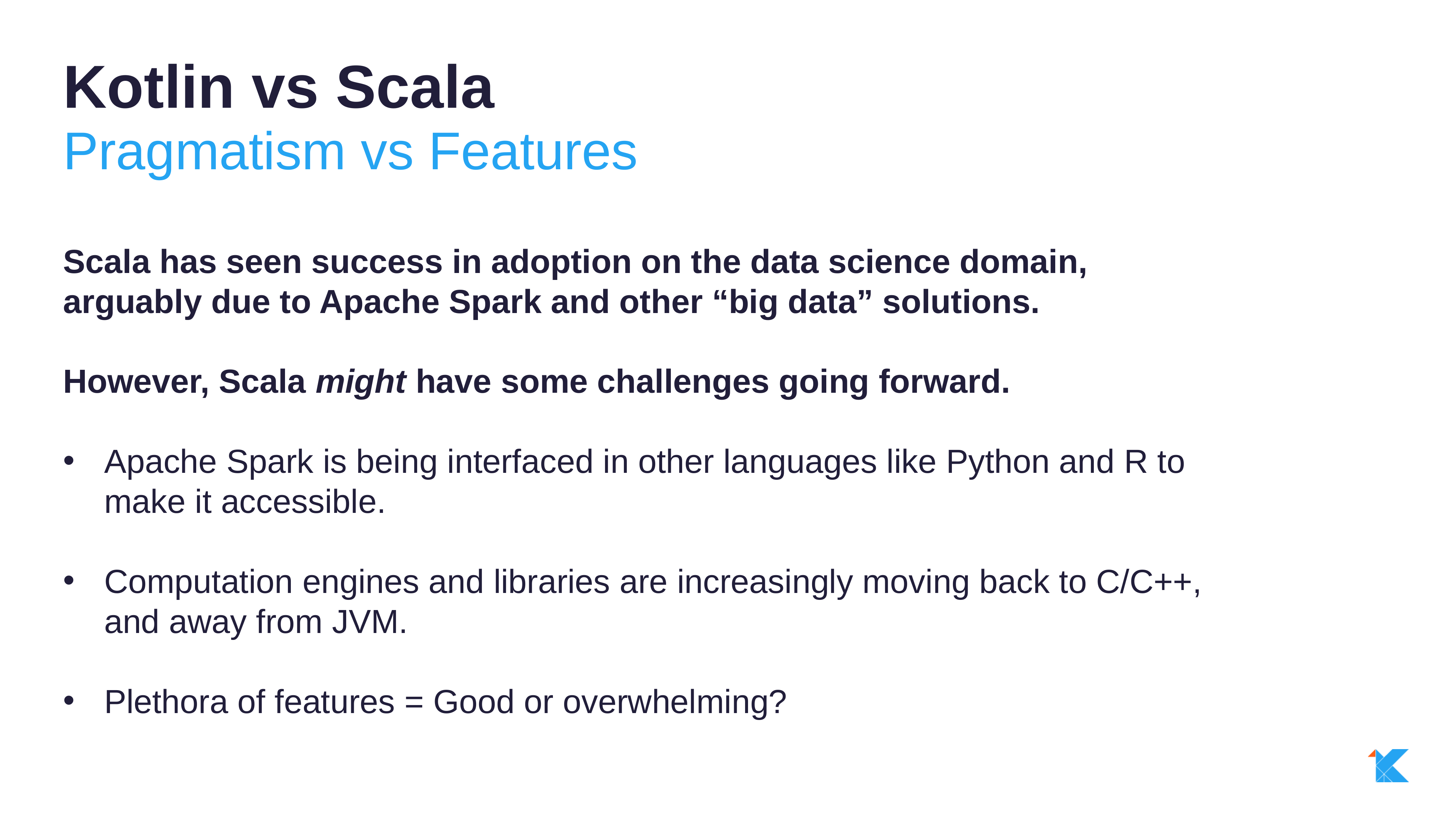

Kotlin vs Scala
Pragmatism vs Features
Scala has seen success in adoption on the data science domain, arguably due to Apache Spark and other “big data” solutions.

However, Scala might have some challenges going forward.

Apache Spark is being interfaced in other languages like Python and R to make it accessible.

Computation engines and libraries are increasingly moving back to C/C++, and away from JVM.

Plethora of features = Good or overwhelming?